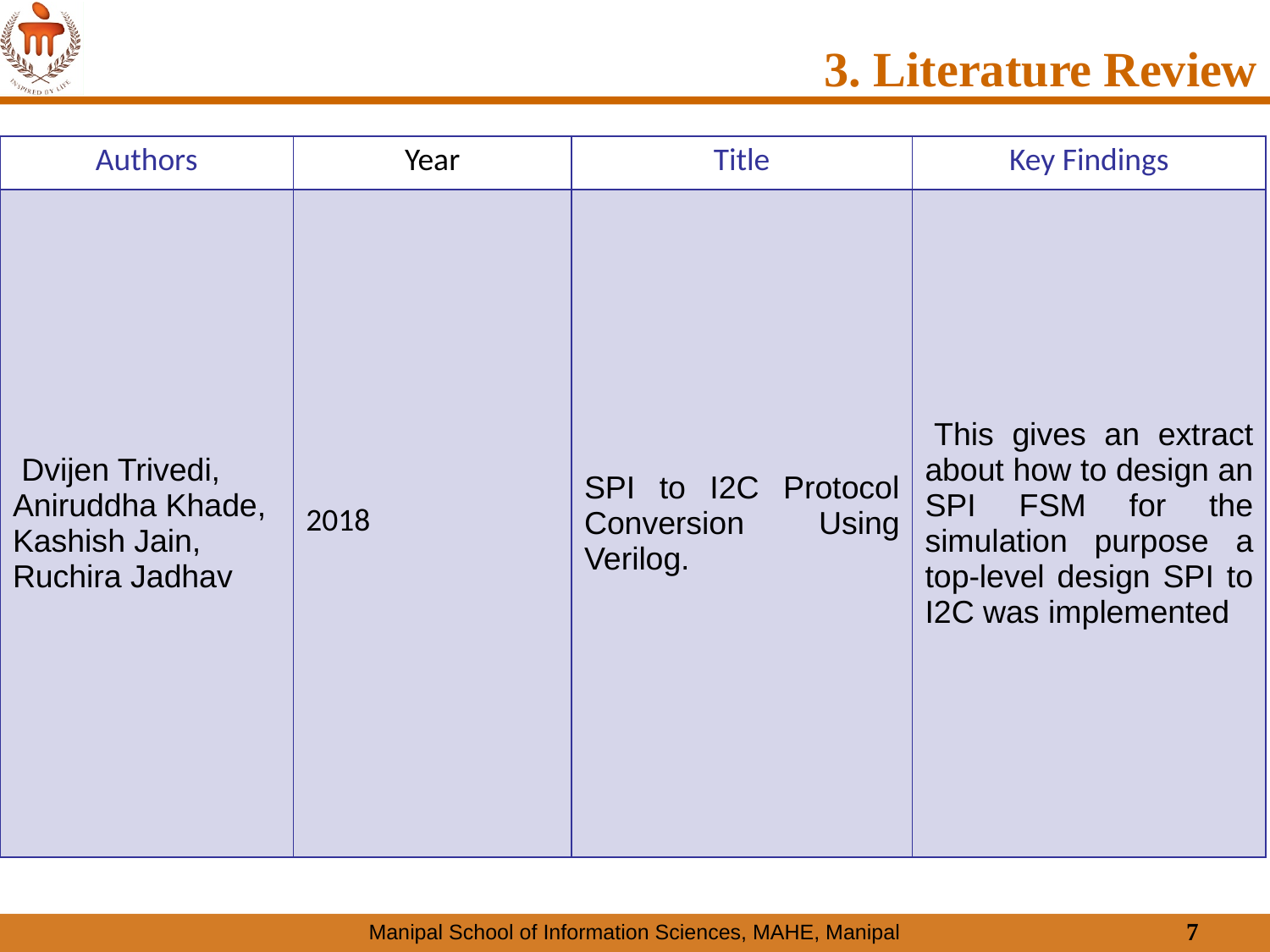

# 3. Literature Review
| Authors | Year | Title | Key Findings |
| --- | --- | --- | --- |
| Dvijen Trivedi, Aniruddha Khade, Kashish Jain, Ruchira Jadhav | 2018 | SPI to I2C Protocol Conversion Using Verilog. | This gives an extract about how to design an SPI FSM for the simulation purpose a top-level design SPI to I2C was implemented |
7